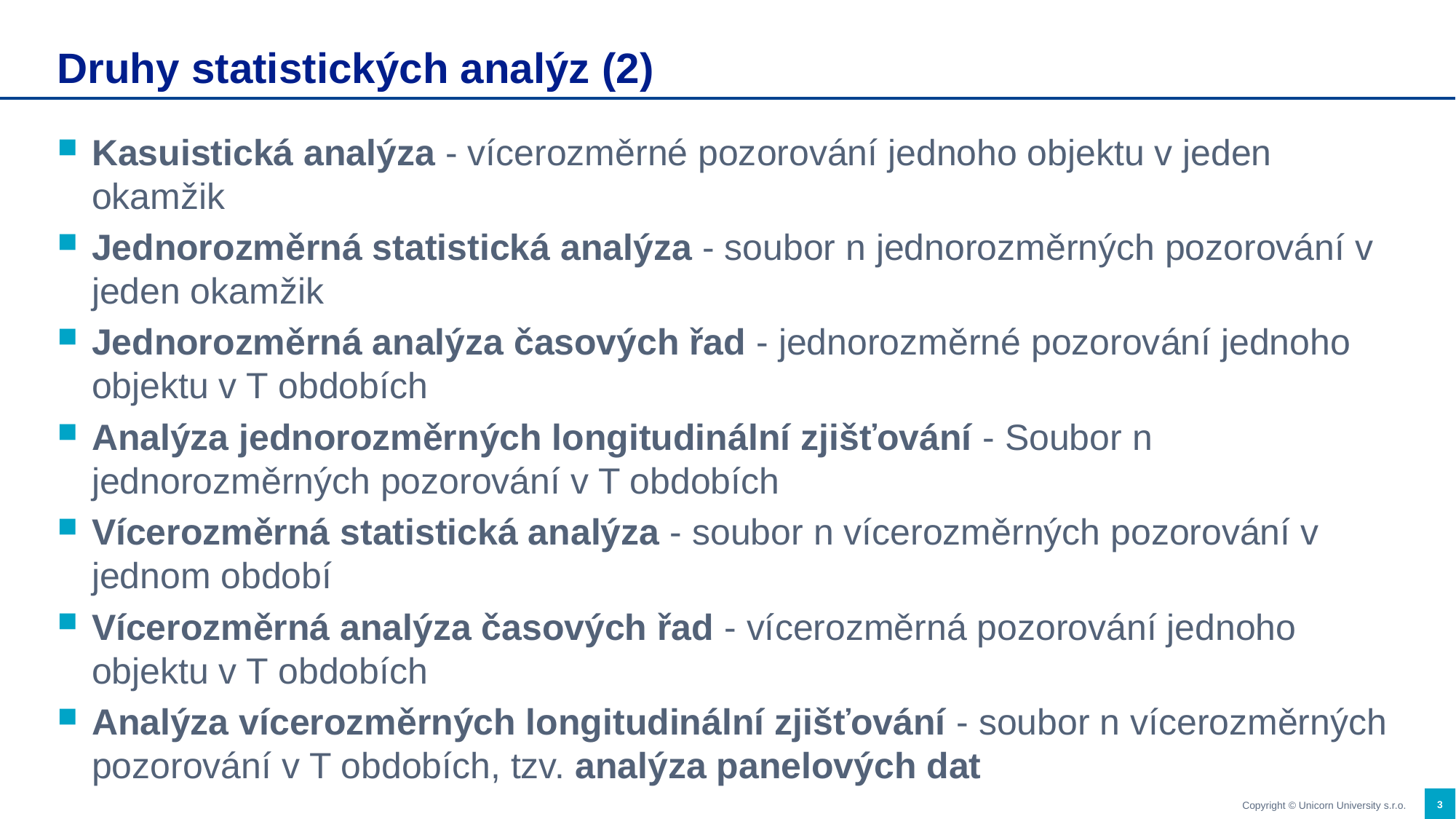

# Druhy statistických analýz (2)
Kasuistická analýza - vícerozměrné pozorování jednoho objektu v jeden okamžik
Jednorozměrná statistická analýza - soubor n jednorozměrných pozorování v jeden okamžik
Jednorozměrná analýza časových řad - jednorozměrné pozorování jednoho objektu v T obdobích
Analýza jednorozměrných longitudinální zjišťování - Soubor n jednorozměrných pozorování v T obdobích
Vícerozměrná statistická analýza - soubor n vícerozměrných pozorování v jednom období
Vícerozměrná analýza časových řad - vícerozměrná pozorování jednoho objektu v T obdobích
Analýza vícerozměrných longitudinální zjišťování - soubor n vícerozměrných pozorování v T obdobích, tzv. analýza panelových dat

3
Copyright © Unicorn University s.r.o.